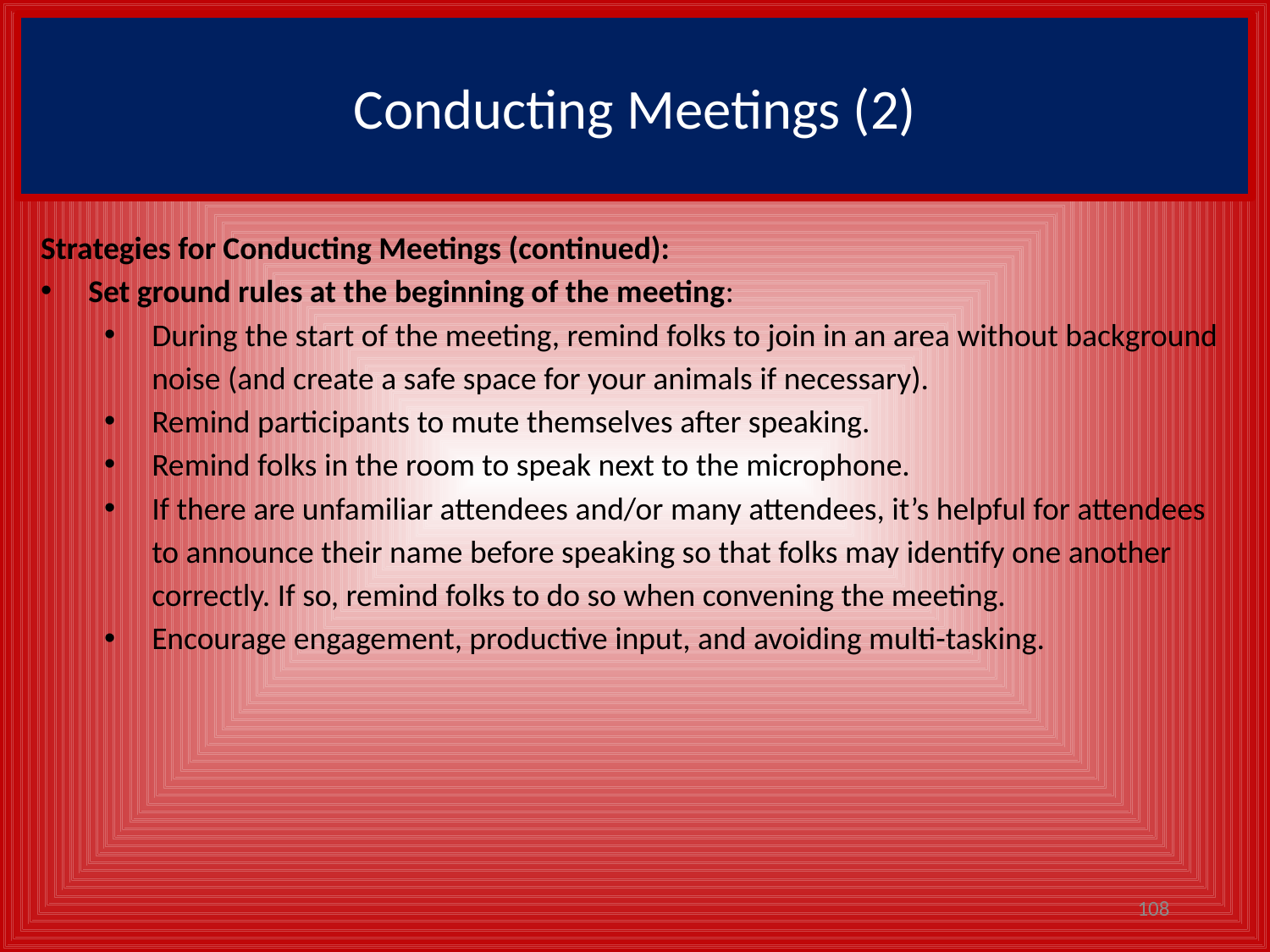

# Conducting Meetings (2)
Strategies for Conducting Meetings (continued):
Set ground rules at the beginning of the meeting:
During the start of the meeting, remind folks to join in an area without background noise (and create a safe space for your animals if necessary).
Remind participants to mute themselves after speaking.
Remind folks in the room to speak next to the microphone.
If there are unfamiliar attendees and/or many attendees, it’s helpful for attendees to announce their name before speaking so that folks may identify one another correctly. If so, remind folks to do so when convening the meeting.
Encourage engagement, productive input, and avoiding multi-tasking.
108